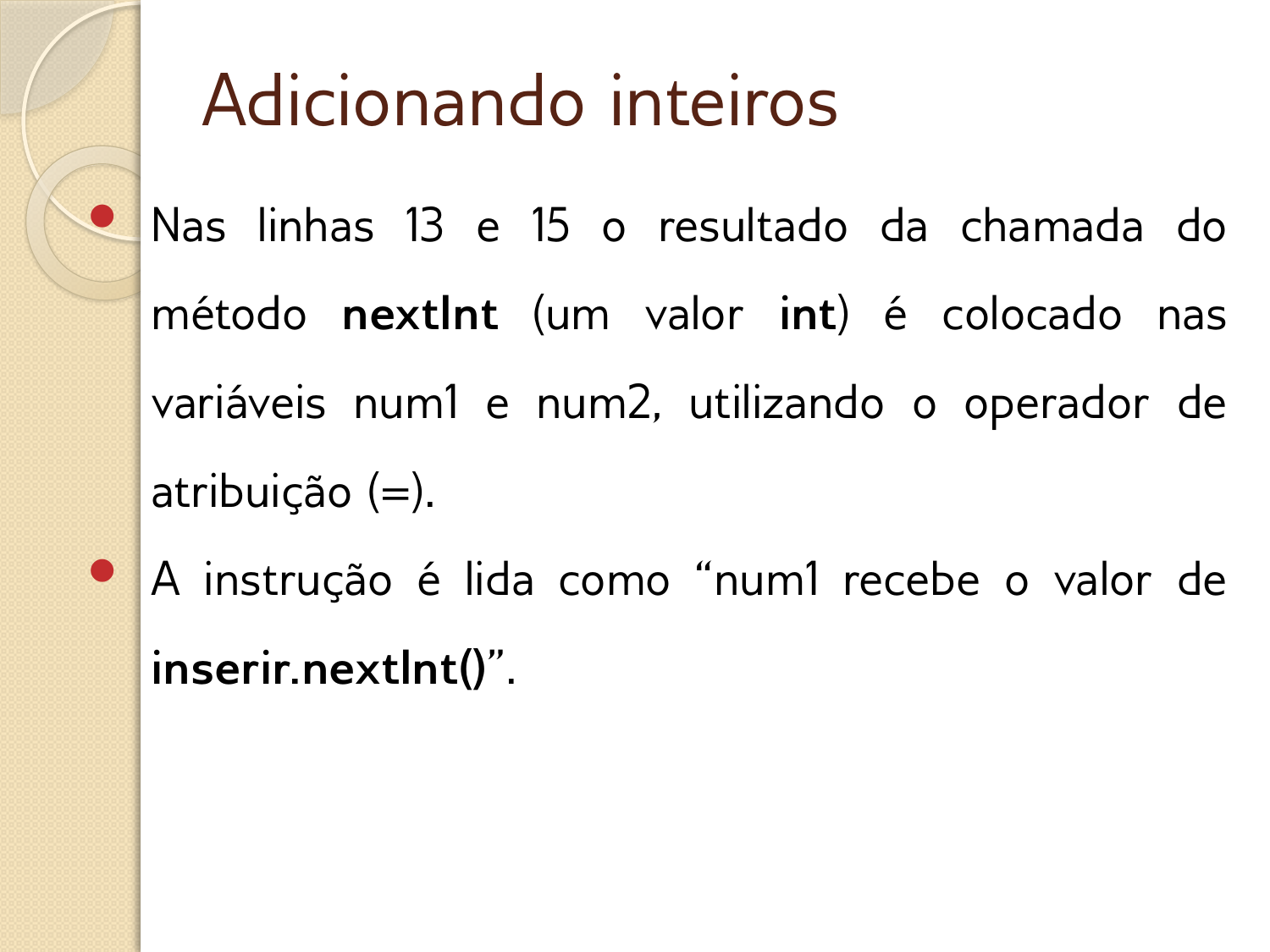

# Adicionando inteiros
Nas linhas 13 e 15 o resultado da chamada do método nextInt (um valor int) é colocado nas variáveis num1 e num2, utilizando o operador de atribuição (=).
A instrução é lida como “num1 recebe o valor de inserir.nextInt()”.